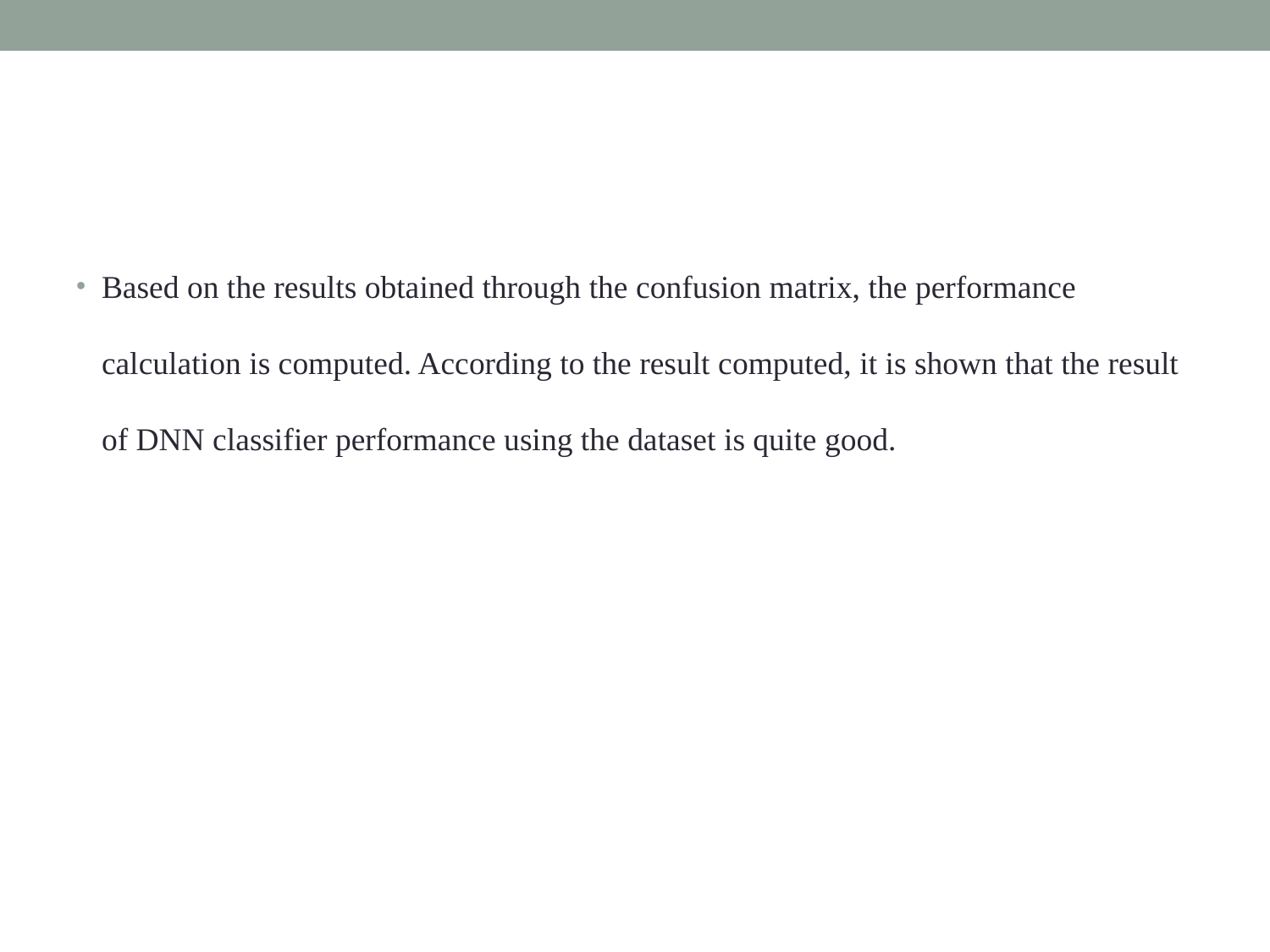

#
Based on the results obtained through the confusion matrix, the performance calculation is computed. According to the result computed, it is shown that the result of DNN classifier performance using the dataset is quite good.